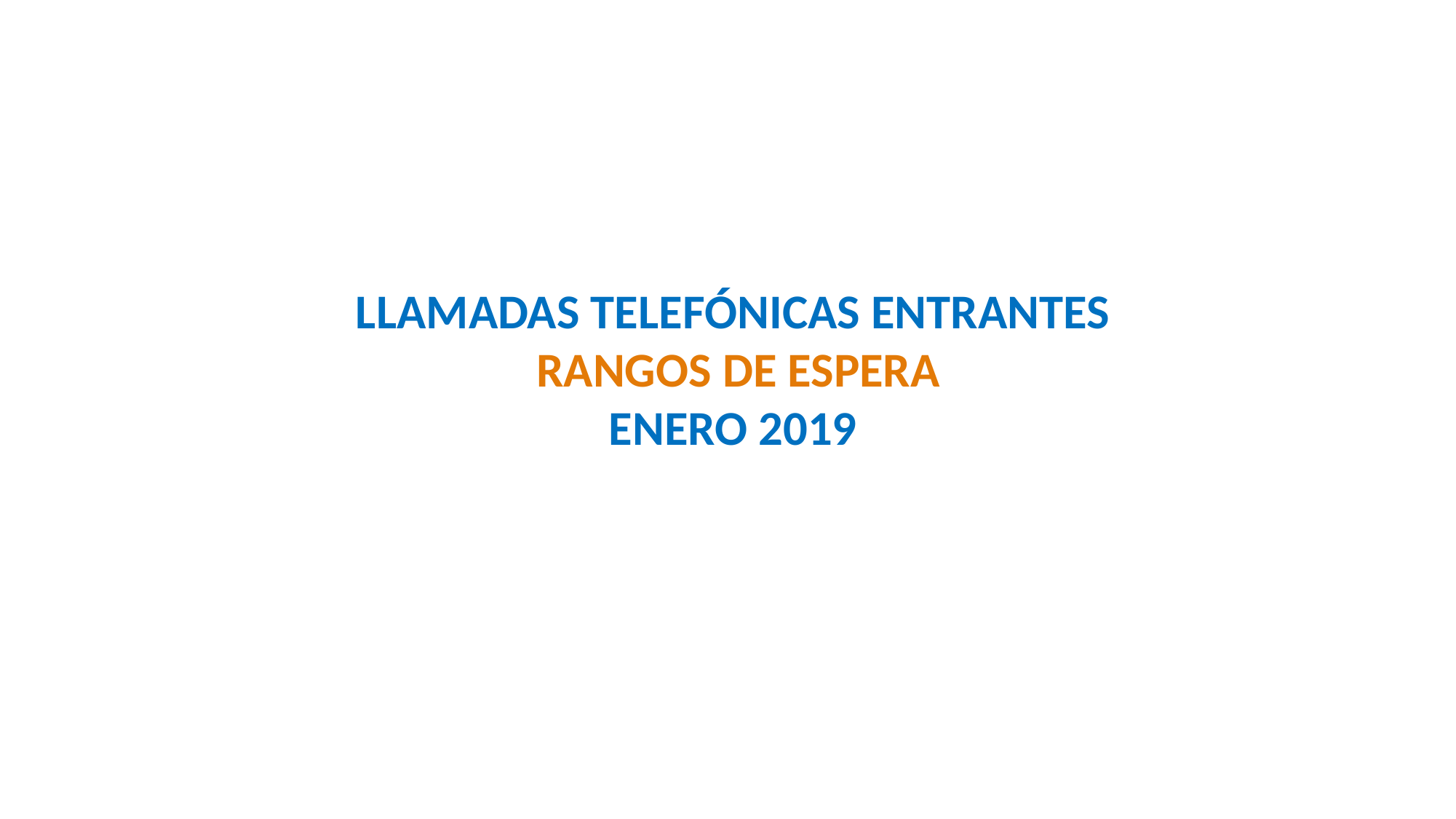

LLAMADAS TELEFÓNICAS ENTRANTES
 RANGOS DE ESPERA
ENERO 2019